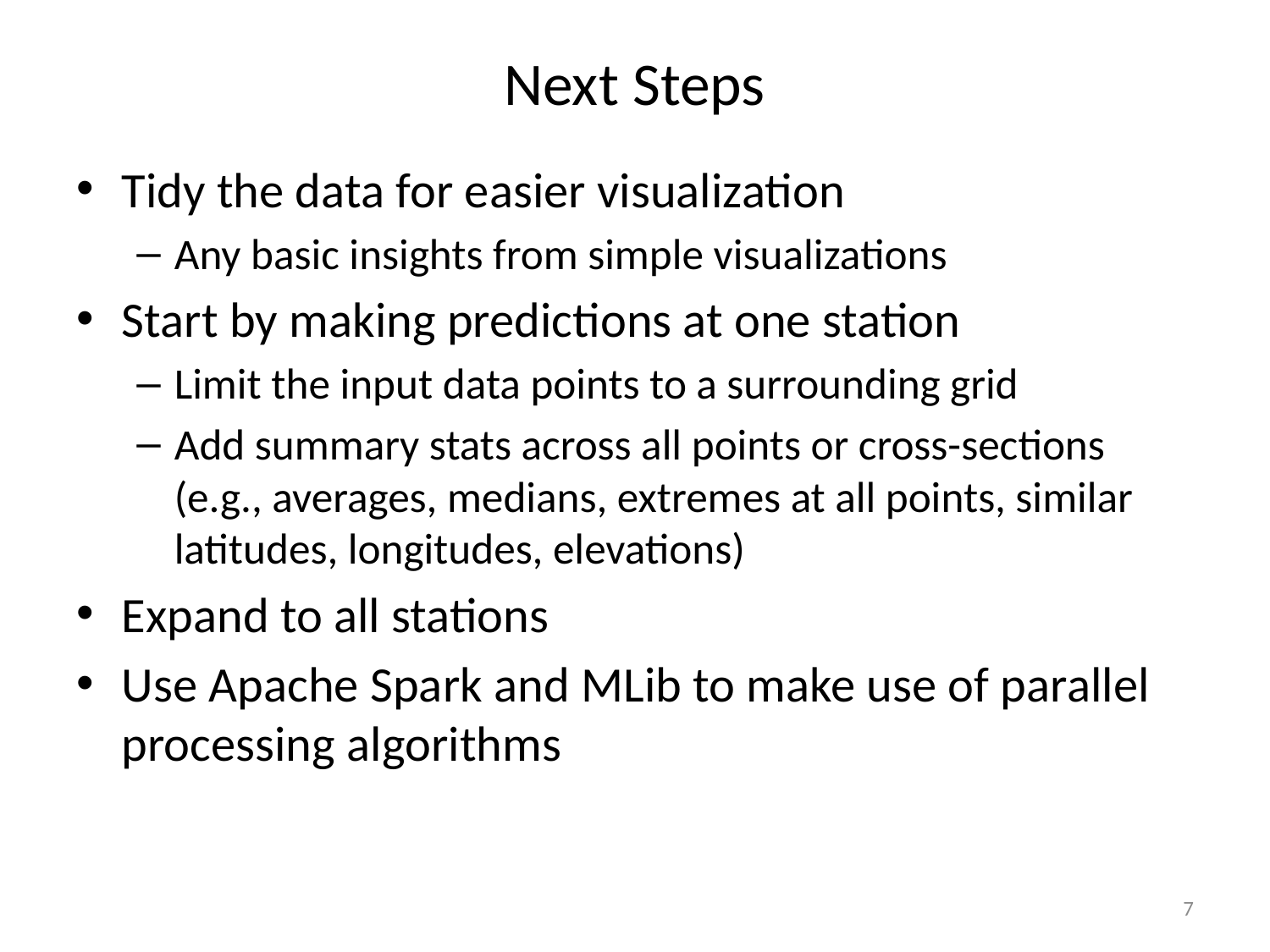

# Next Steps
Tidy the data for easier visualization
Any basic insights from simple visualizations
Start by making predictions at one station
Limit the input data points to a surrounding grid
Add summary stats across all points or cross-sections (e.g., averages, medians, extremes at all points, similar latitudes, longitudes, elevations)
Expand to all stations
Use Apache Spark and MLib to make use of parallel processing algorithms
7